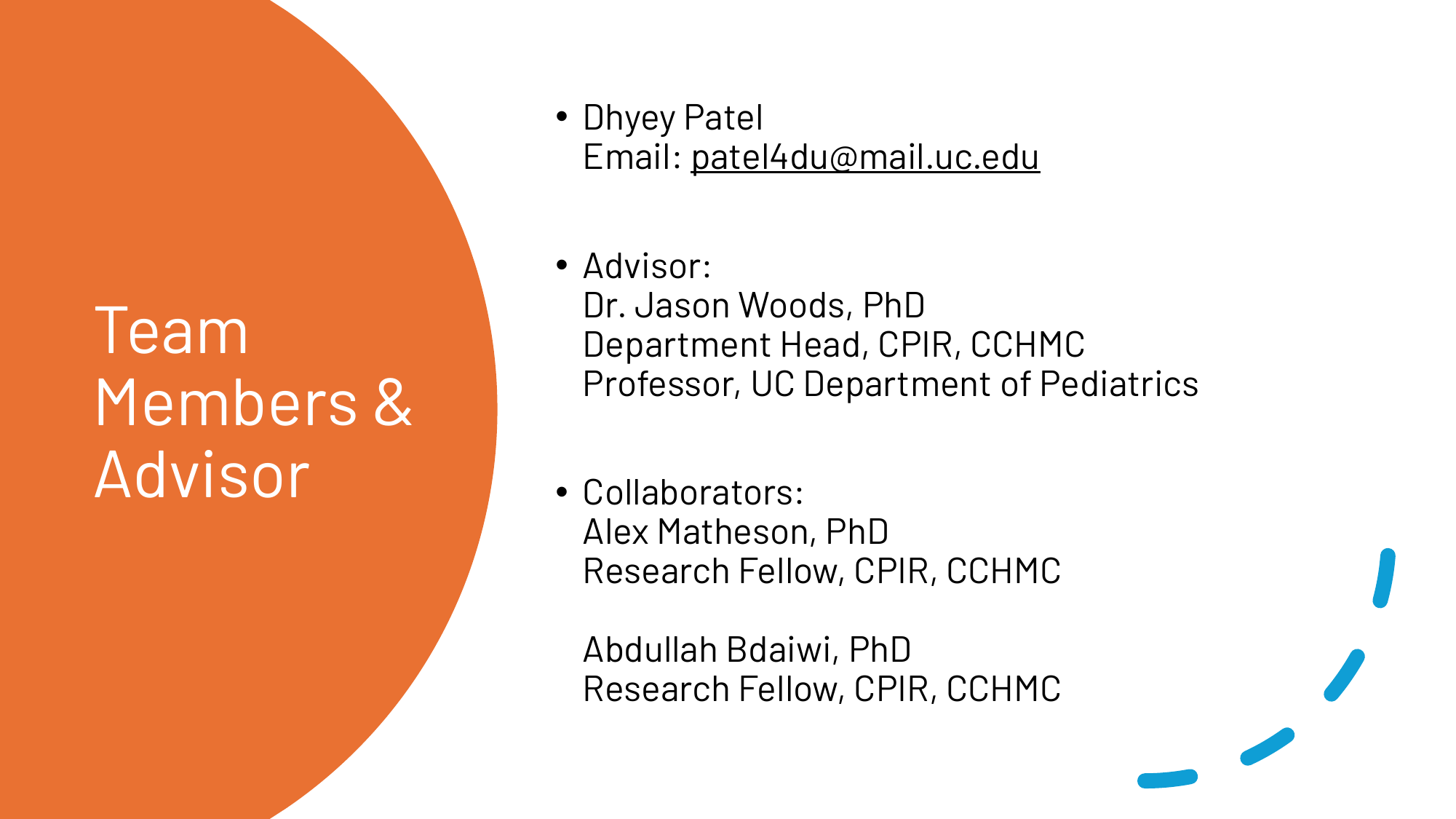

Dhyey Patel
Email: patel4du@mail.uc.edu

Advisor:
Dr. Jason Woods, PhD
Department Head, CPIR, CCHMC
Professor, UC Department of Pediatrics

Collaborators:
Alex Matheson, PhD
Research Fellow, CPIR, CCHMC
Abdullah Bdaiwi, PhD
Research Fellow, CPIR, CCHMC
# Team Members & Advisor